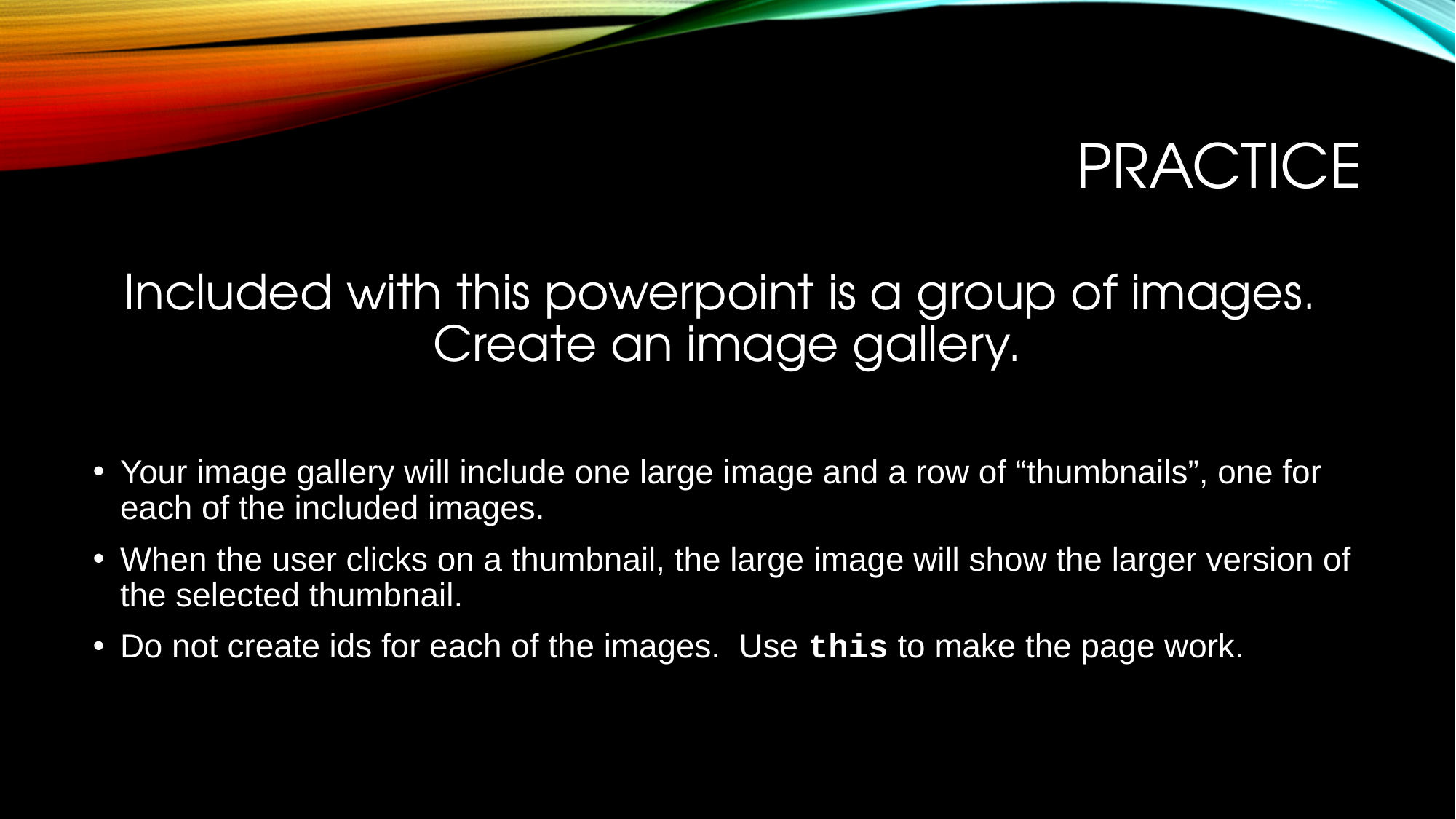

# Practice
Included with this powerpoint is a group of images.  Create an image gallery.

Your image gallery will include one large image and a row of “thumbnails”, one for each of the included images.
When the user clicks on a thumbnail, the large image will show the larger version of the selected thumbnail.
Do not create ids for each of the images.  Use this to make the page work.